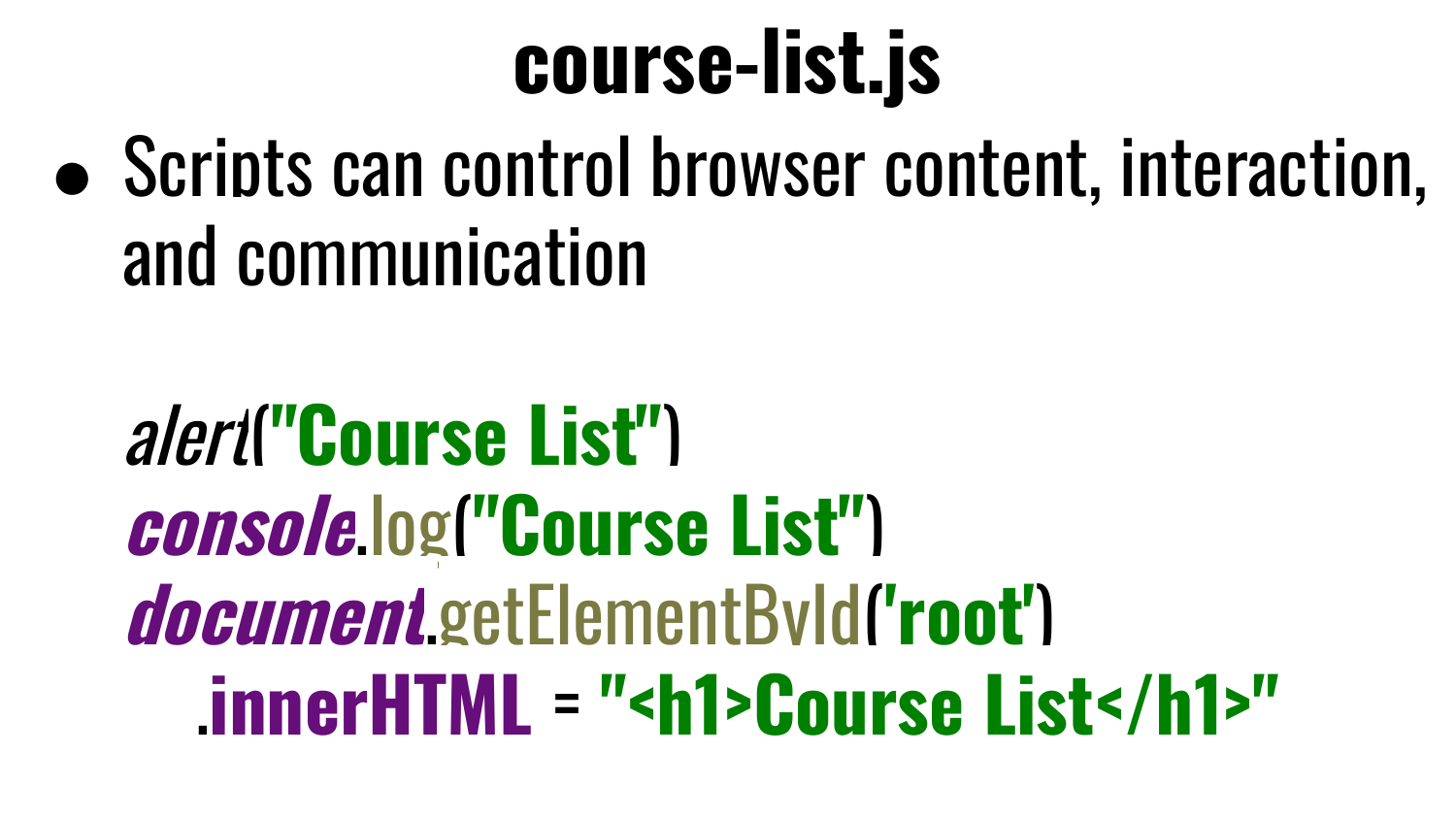

# course-list.js
Scripts can control browser content, interaction, and communication

alert("Course List")
console.log("Course List")
document.getElementById('root')
.innerHTML = "<h1>Course List</h1>"